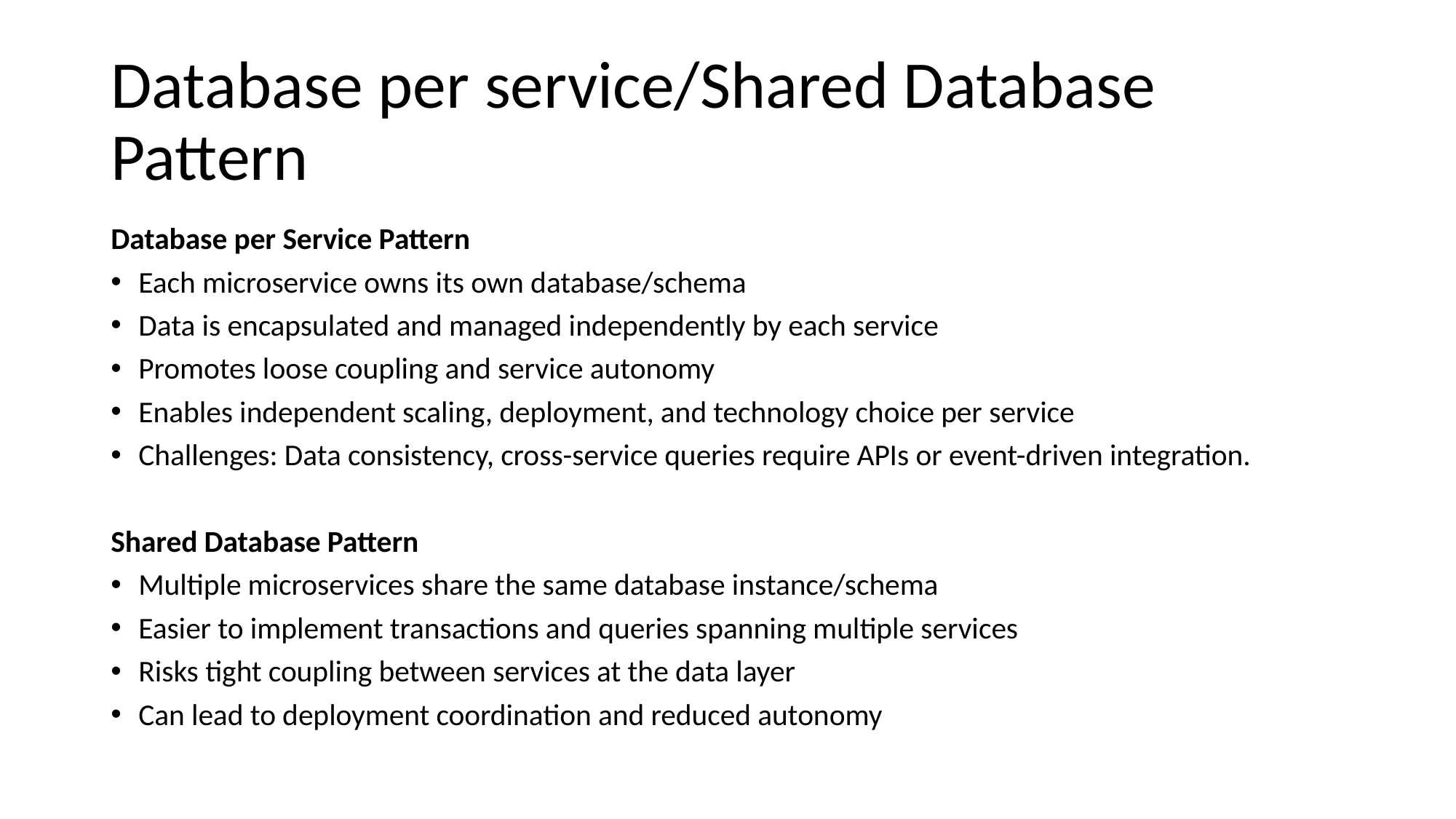

# Database per service/Shared Database Pattern
Database per Service Pattern
Each microservice owns its own database/schema
Data is encapsulated and managed independently by each service
Promotes loose coupling and service autonomy
Enables independent scaling, deployment, and technology choice per service
Challenges: Data consistency, cross-service queries require APIs or event-driven integration.

Shared Database Pattern
Multiple microservices share the same database instance/schema
Easier to implement transactions and queries spanning multiple services
Risks tight coupling between services at the data layer
Can lead to deployment coordination and reduced autonomy